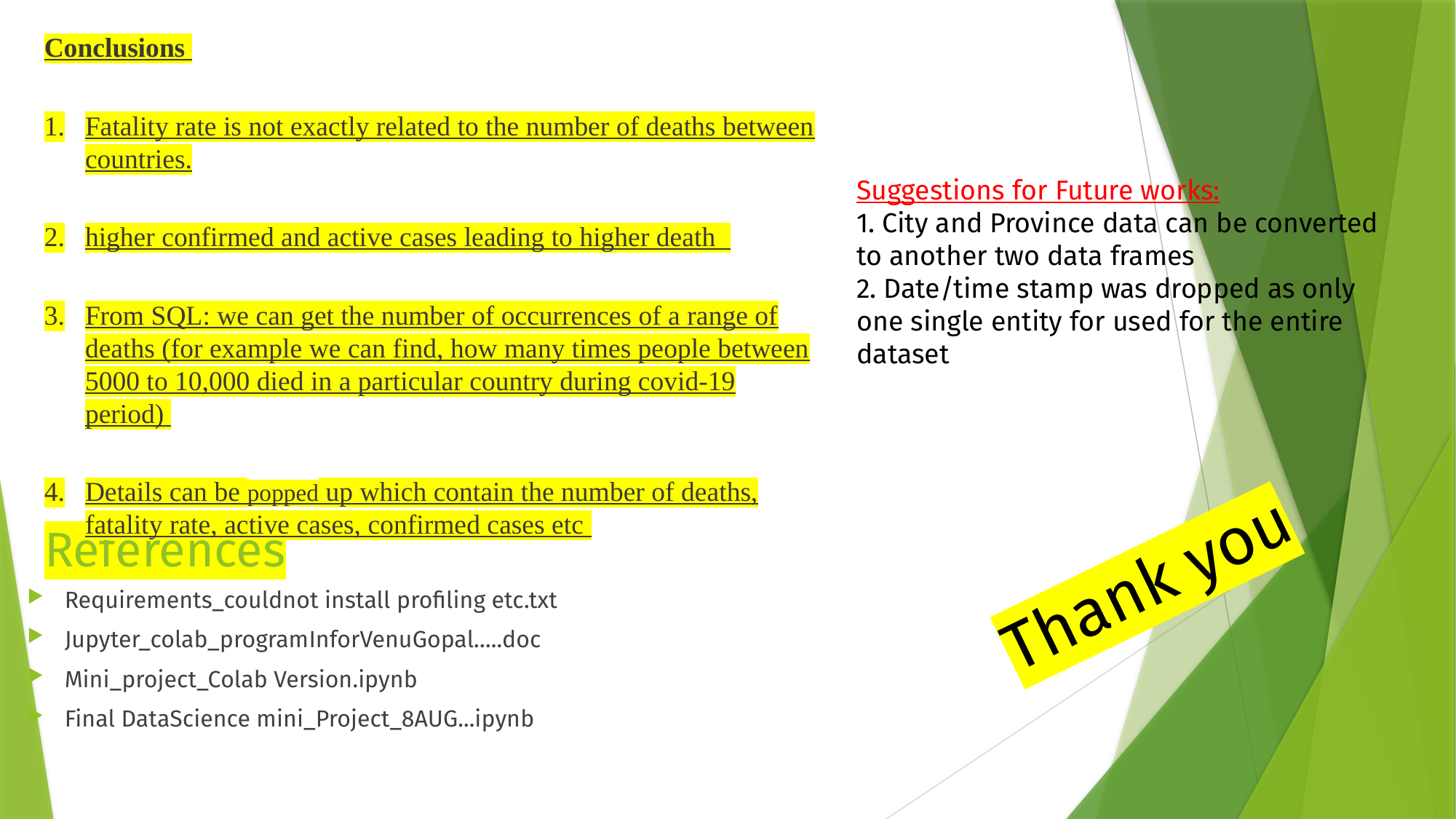

Conclusions
Fatality rate is not exactly related to the number of deaths between countries.
higher confirmed and active cases leading to higher death
From SQL: we can get the number of occurrences of a range of deaths (for example we can find, how many times people between 5000 to 10,000 died in a particular country during covid-19 period)
Details can be popped up which contain the number of deaths, fatality rate, active cases, confirmed cases etc
Suggestions for Future works:
1. City and Province data can be converted to another two data frames
2. Date/time stamp was dropped as only one single entity for used for the entire dataset
Thank you
# References
Requirements_couldnot install profiling etc.txt
Jupyter_colab_programInforVenuGopal…..doc
Mini_project_Colab Version.ipynb
Final DataScience mini_Project_8AUG...ipynb